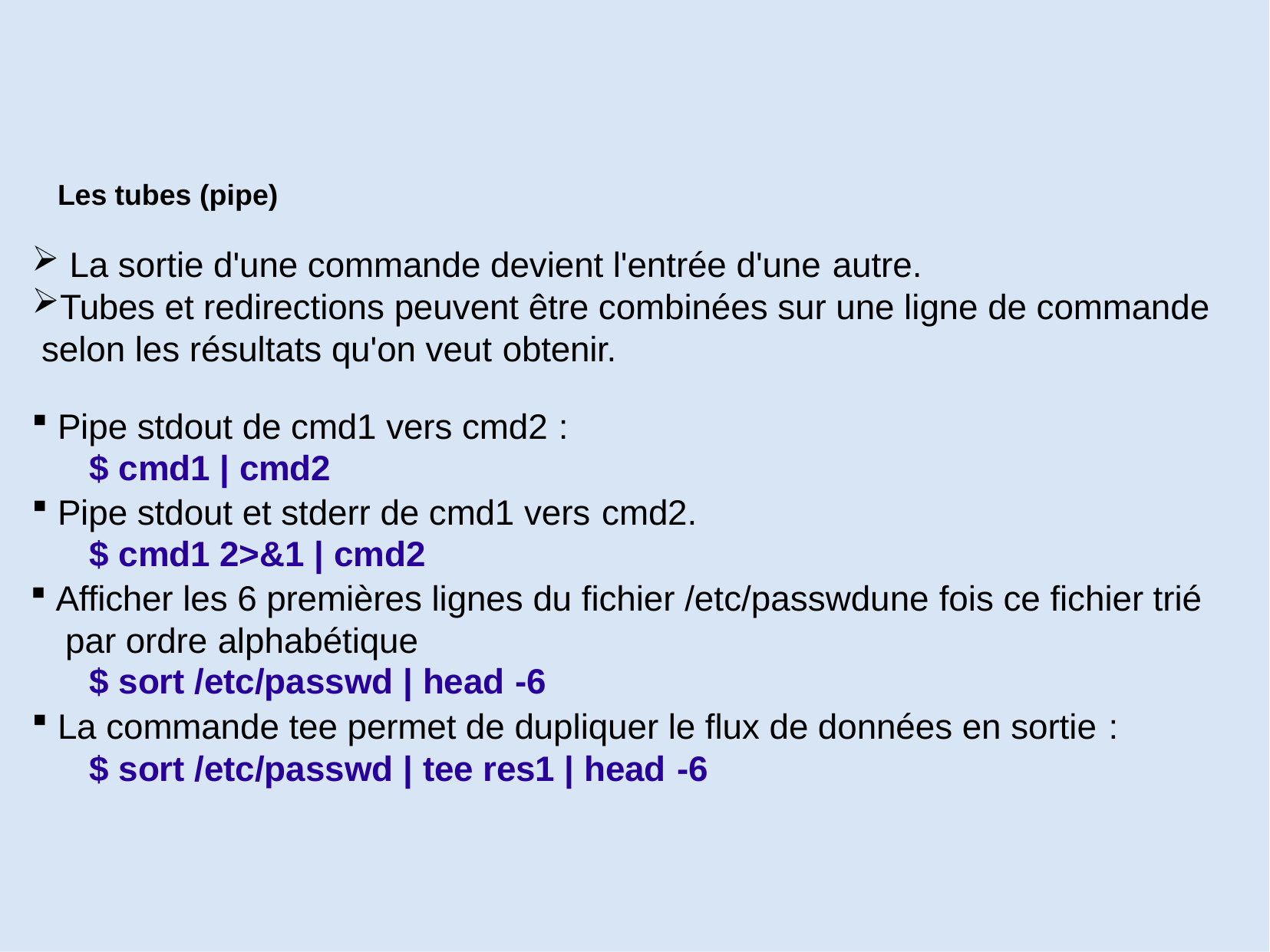

Les tubes (pipe)

La sortie d'une commande devient l'entrée d'une autre.
Tubes et redirections peuvent être combinées sur une ligne de commande  selon les résultats qu'on veut obtenir.

Pipe stdout de cmd1 vers cmd2 :
$ cmd1 | cmd2
Pipe stdout et stderr de cmd1 vers cmd2.
$ cmd1 2>&1 | cmd2
Afficher les 6 premières lignes du fichier /etc/passwdune fois ce fichier trié  par ordre alphabétique
$ sort /etc/passwd | head -6
La commande tee permet de dupliquer le flux de données en sortie :
$ sort /etc/passwd | tee res1 | head -6
29